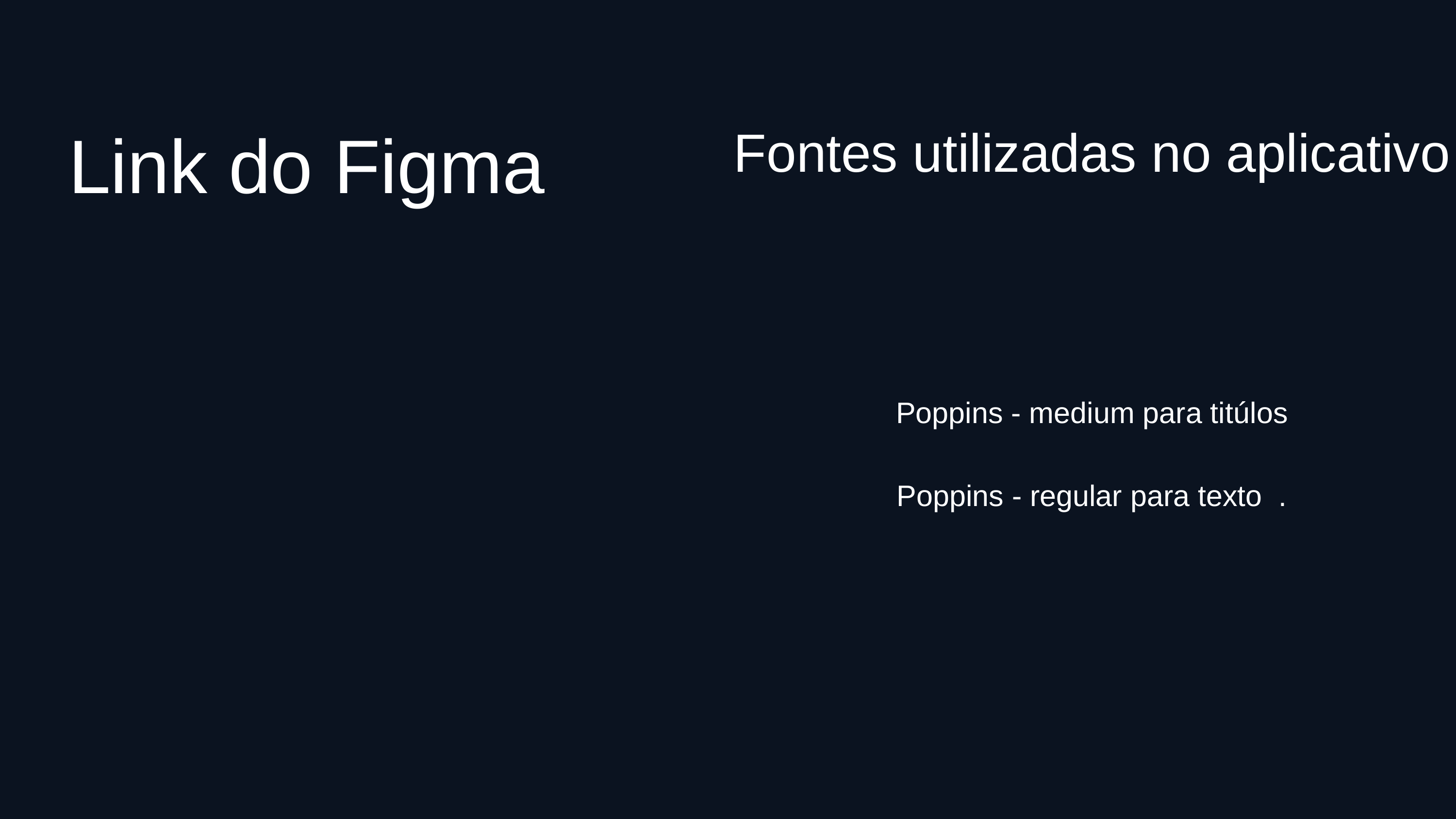

Link do Figma
Fontes utilizadas no aplicativo
Poppins - medium para titúlos

Poppins - regular para texto  .